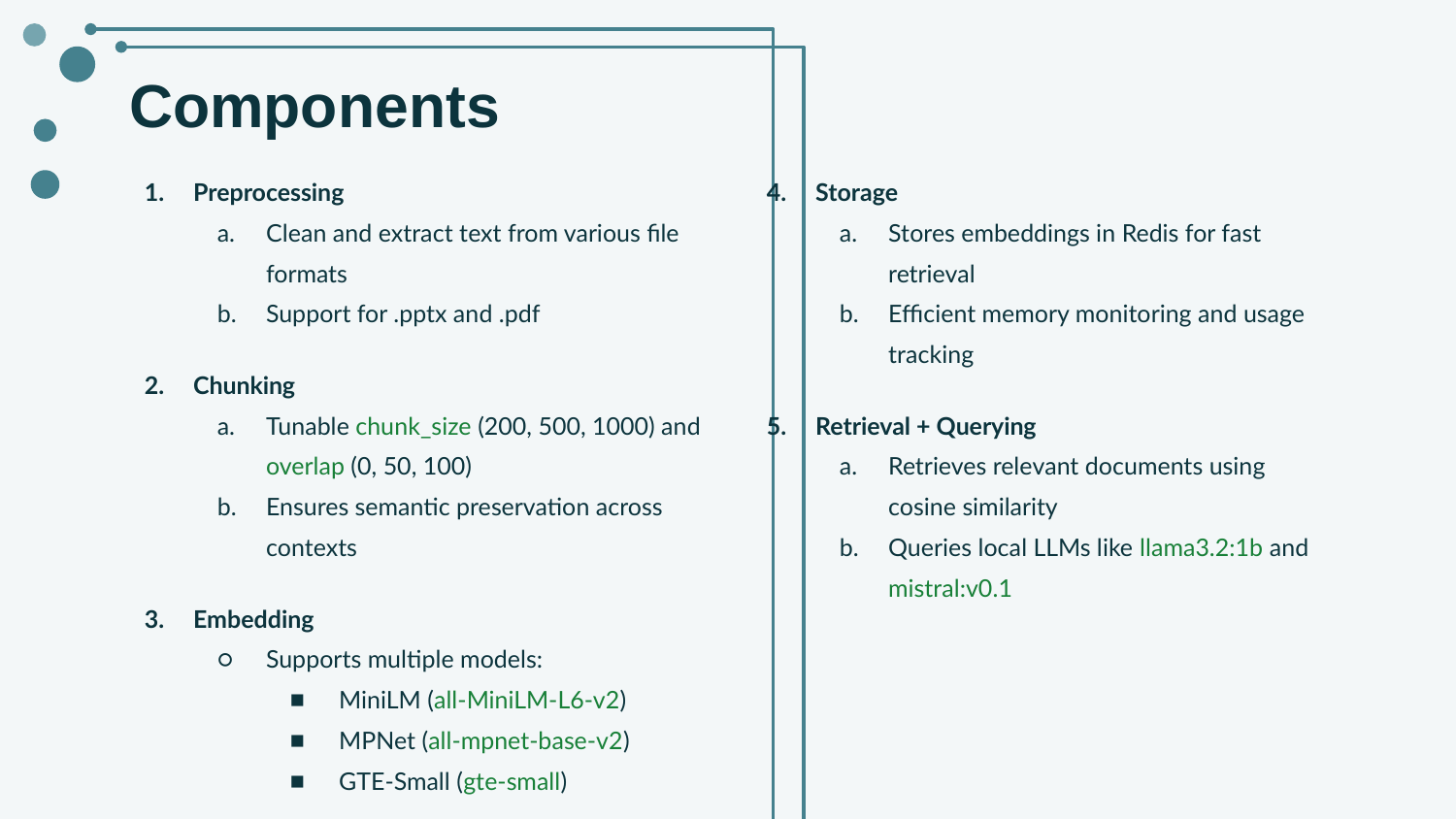

# Components
Preprocessing
Clean and extract text from various file formats
Support for .pptx and .pdf

Chunking
Tunable chunk_size (200, 500, 1000) and overlap (0, 50, 100)
Ensures semantic preservation across contexts

Embedding
Supports multiple models:
MiniLM (all-MiniLM-L6-v2)
MPNet (all-mpnet-base-v2)
GTE-Small (gte-small)
Storage
Stores embeddings in Redis for fast retrieval
Efficient memory monitoring and usage tracking

Retrieval + Querying
Retrieves relevant documents using cosine similarity
Queries local LLMs like llama3.2:1b and mistral:v0.1